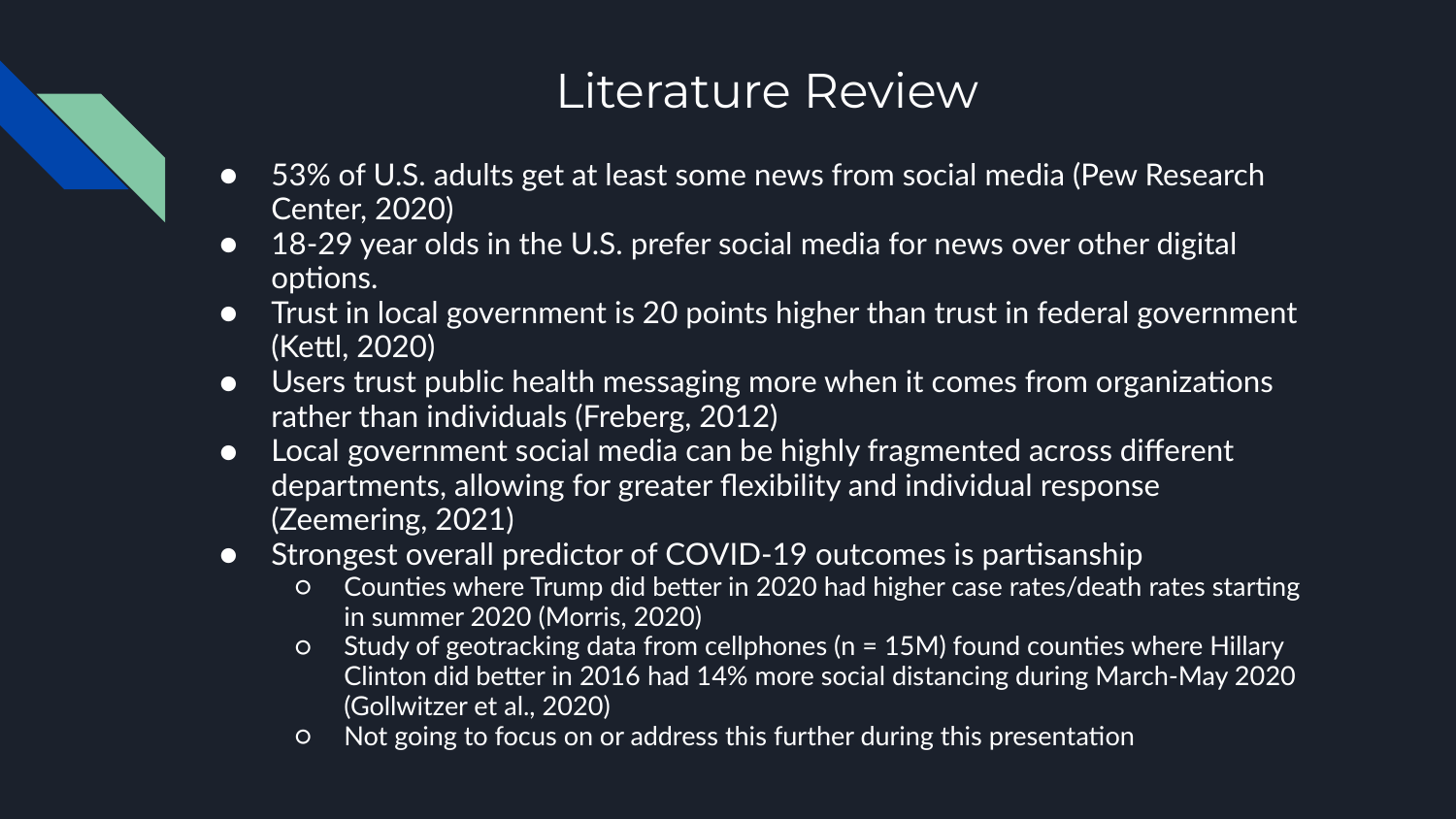

# Literature Review
53% of U.S. adults get at least some news from social media (Pew Research Center, 2020)
18-29 year olds in the U.S. prefer social media for news over other digital options.
Trust in local government is 20 points higher than trust in federal government (Kettl, 2020)
Users trust public health messaging more when it comes from organizations rather than individuals (Freberg, 2012)
Local government social media can be highly fragmented across different departments, allowing for greater flexibility and individual response (Zeemering, 2021)
Strongest overall predictor of COVID-19 outcomes is partisanship
Counties where Trump did better in 2020 had higher case rates/death rates starting in summer 2020 (Morris, 2020)
Study of geotracking data from cellphones (n = 15M) found counties where Hillary Clinton did better in 2016 had 14% more social distancing during March-May 2020 (Gollwitzer et al., 2020)
Not going to focus on or address this further during this presentation